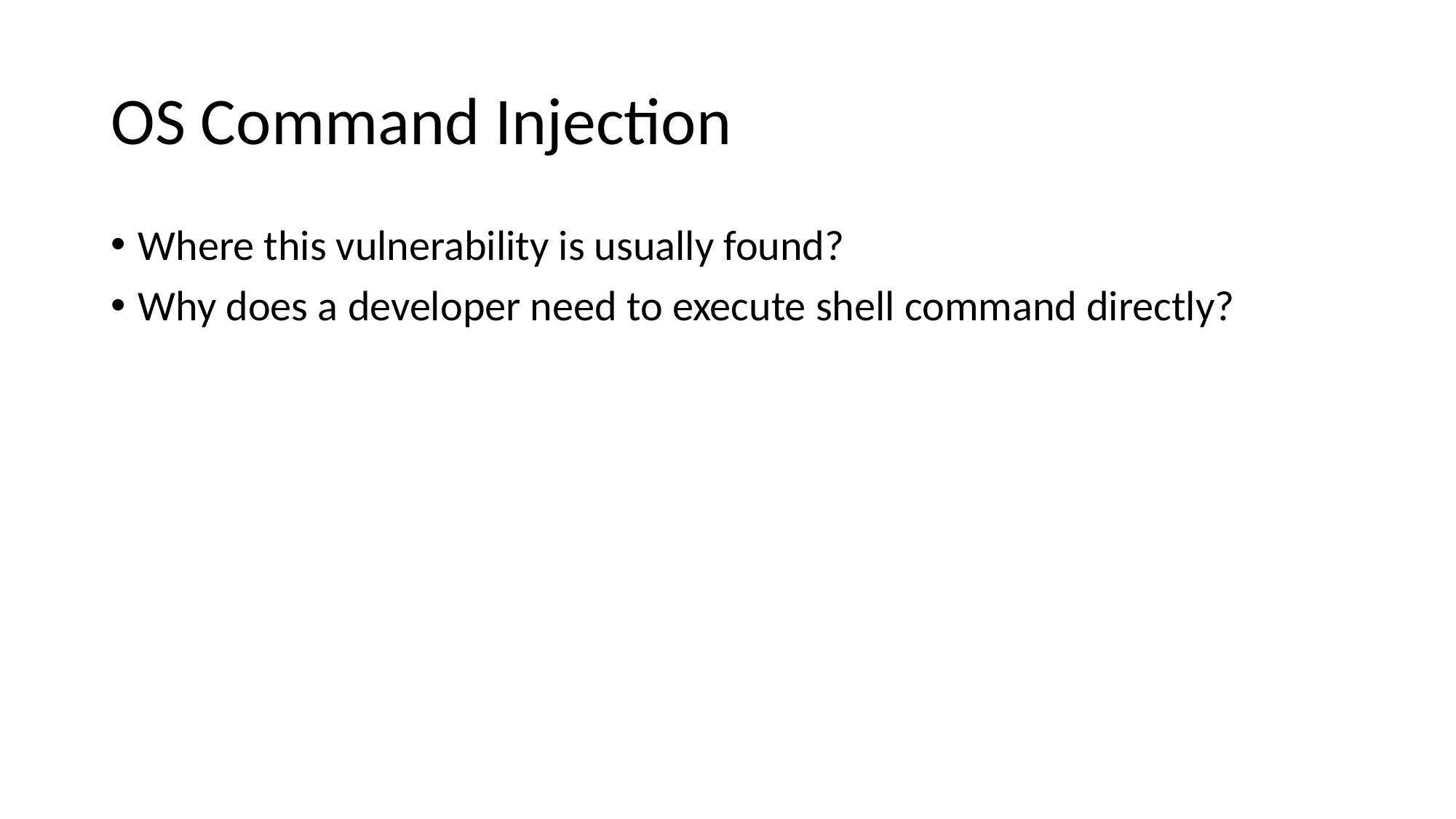

# OS Command Injection
Where this vulnerability is usually found?
Why does a developer need to execute shell command directly?